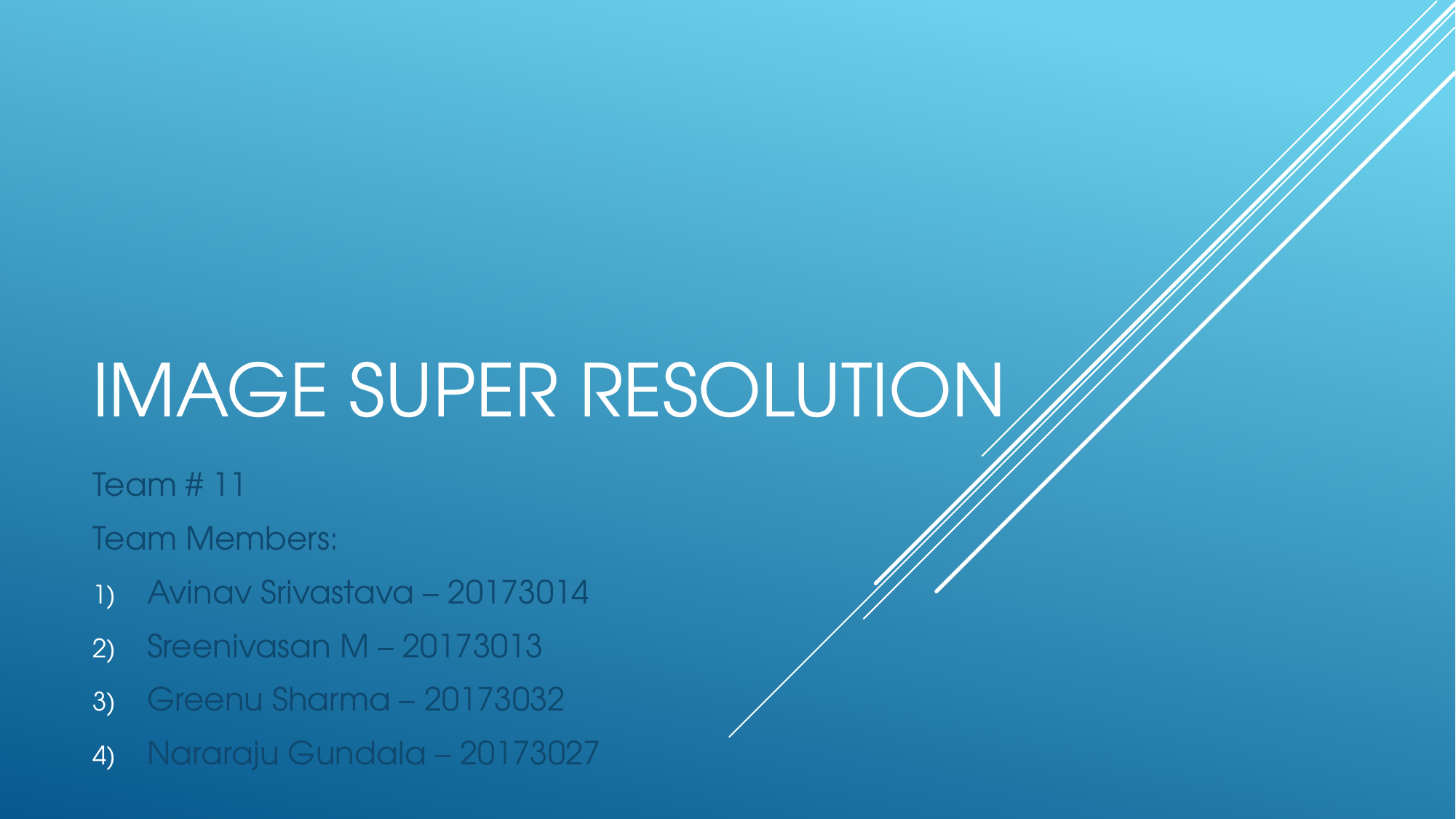

# Image Super resolution
Team # 11
Team Members:
Avinav Srivastava – 20173014
Sreenivasan M – 20173013
Greenu Sharma – 20173032
Nararaju Gundala – 20173027